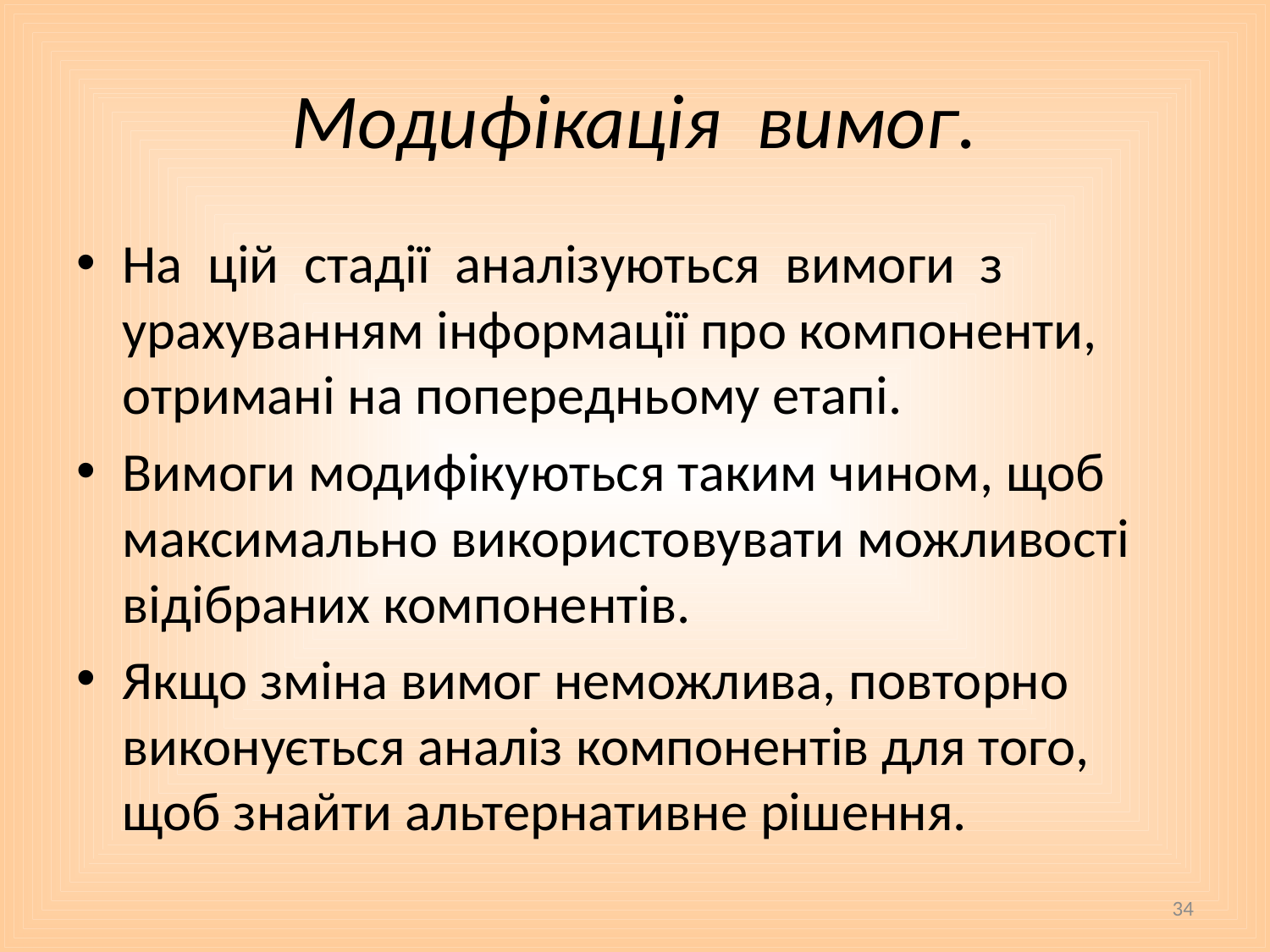

# Модифікація  вимог.
На  цій  стадії  аналізуються  вимоги  з  урахуванням інформації про компоненти, отримані на попередньому етапі.
Вимоги модифікуються таким чином, щоб максимально використовувати можливості відібраних компонентів.
Якщо зміна вимог неможлива, повторно виконується аналіз компонентів для того, щоб знайти альтернативне рішення.

34